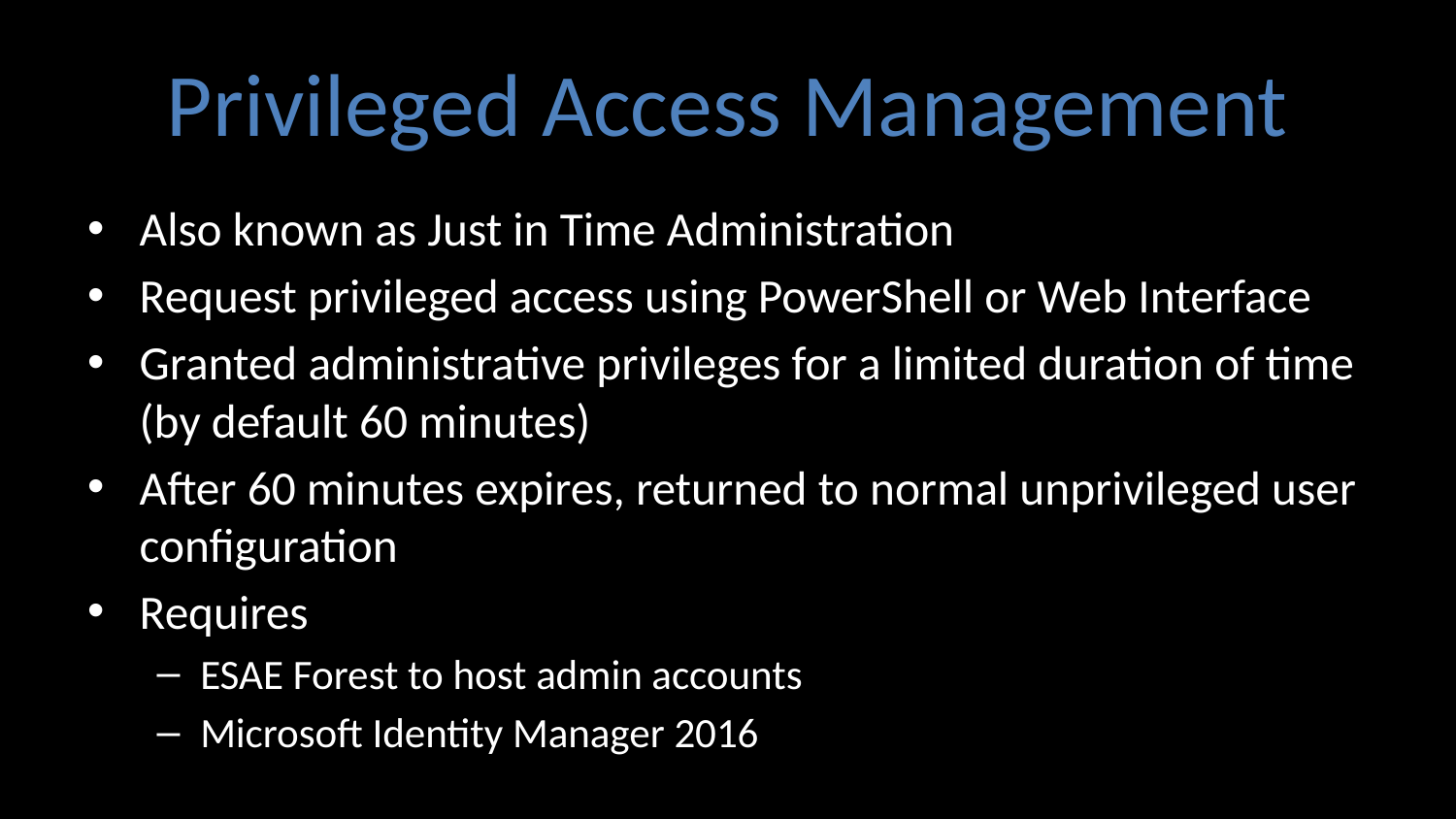

# Privileged Access Management
Also known as Just in Time Administration
Request privileged access using PowerShell or Web Interface
Granted administrative privileges for a limited duration of time (by default 60 minutes)
After 60 minutes expires, returned to normal unprivileged user configuration
Requires
ESAE Forest to host admin accounts
Microsoft Identity Manager 2016